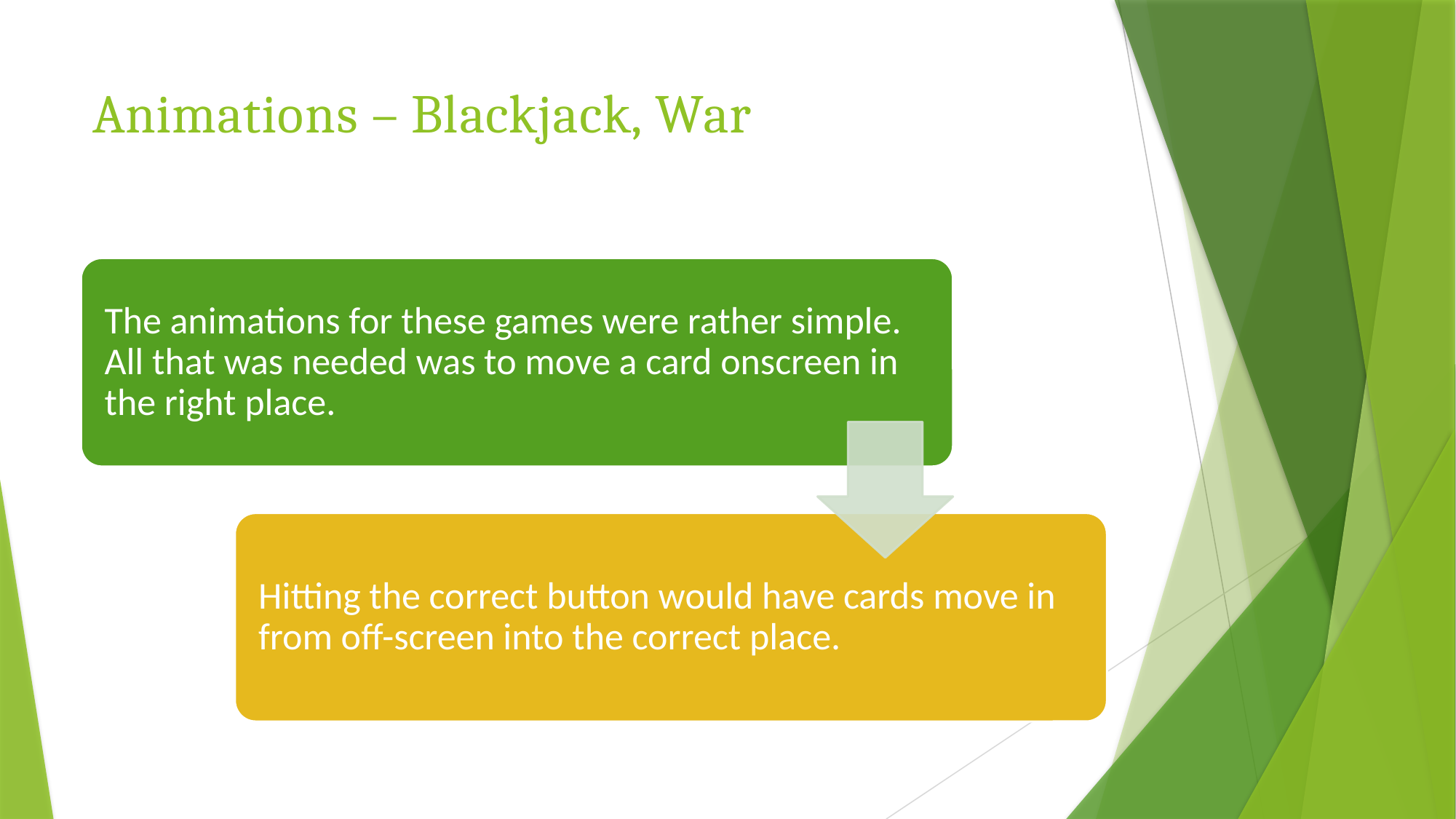

# Animations – Blackjack, War
The animations for these games were rather simple.  All that was needed was to move a card onscreen in the right place.
Hitting the correct button would have cards move in from off-screen into the correct place.